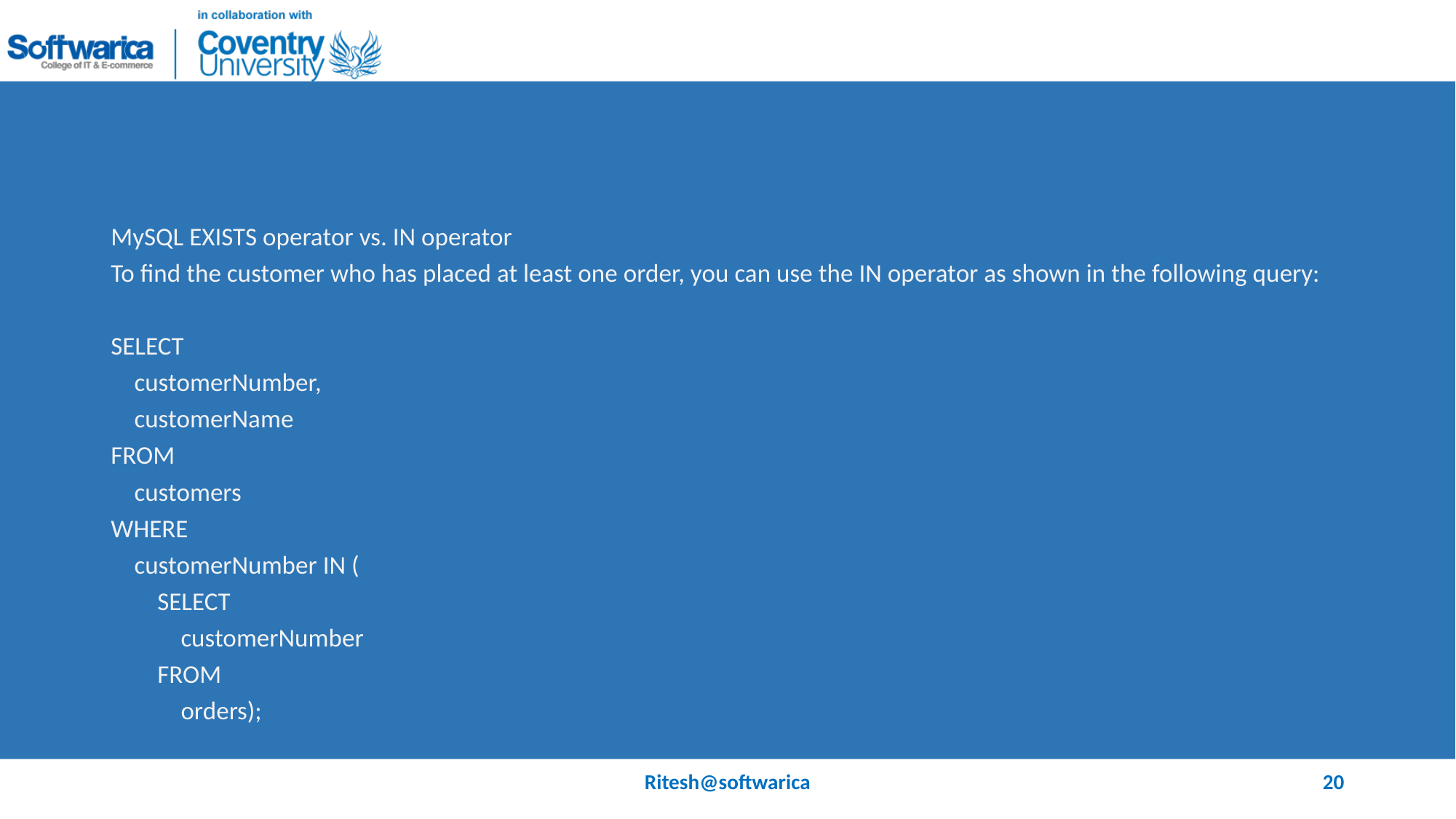

#
MySQL EXISTS operator vs. IN operator
To find the customer who has placed at least one order, you can use the IN operator as shown in the following query:

SELECT
    customerNumber,
    customerName
FROM
    customers
WHERE
    customerNumber IN (
        SELECT
            customerNumber
        FROM
            orders);
Ritesh@softwarica
20